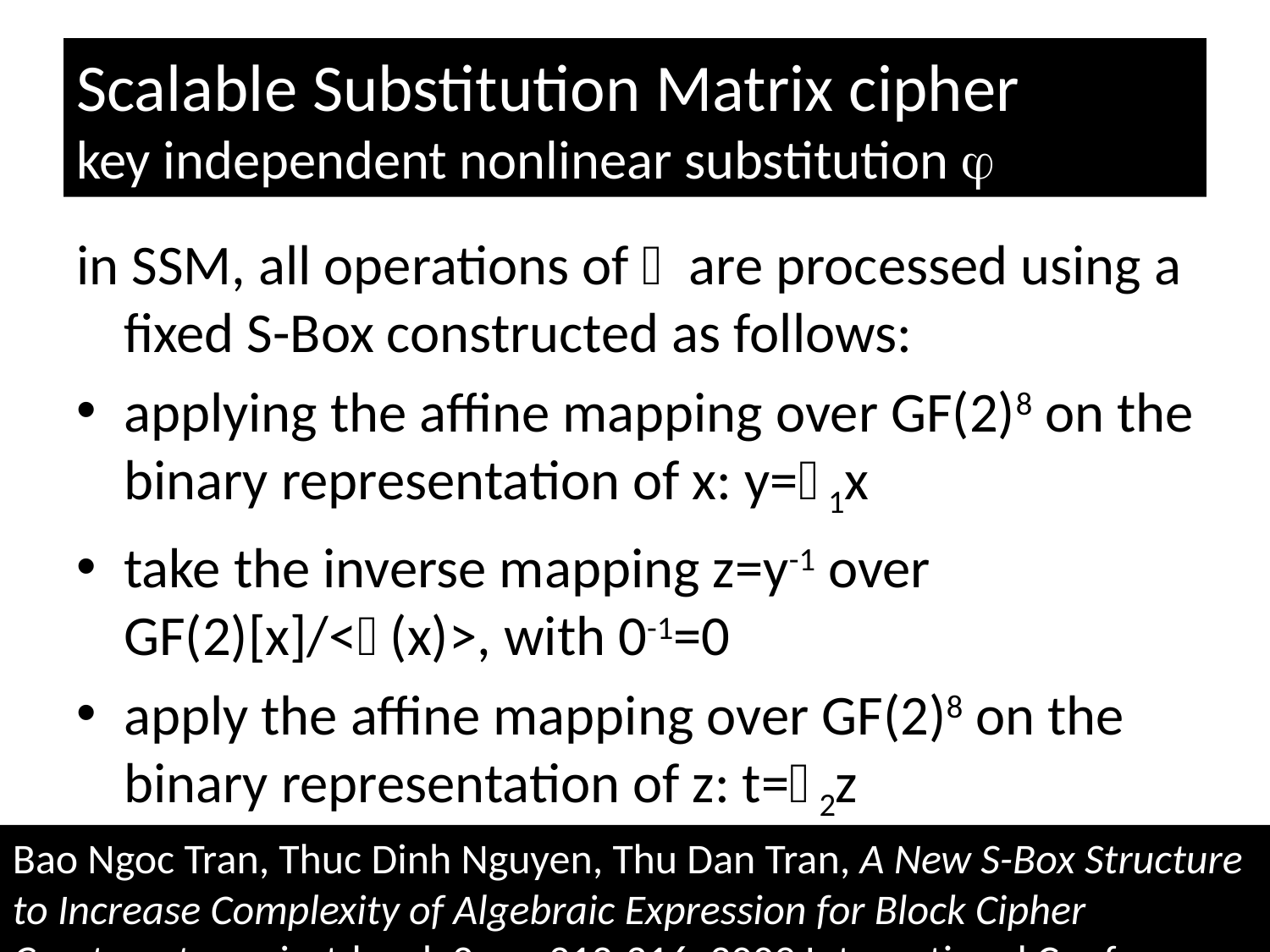

# Scalable Substitution Matrix cipher key independent nonlinear substitution ϕ
in SSM, all operations of ϕ are processed using a fixed S-Box constructed as follows:
applying the affine mapping over GF(2)8 on the binary representation of x: y=θ1x
take the inverse mapping z=y-1 over GF(2)[x]/<μ(x)>, with 0-1=0
apply the affine mapping over GF(2)8 on the binary representation of z: t=θ2z

Bao Ngoc Tran, Thuc Dinh Nguyen, Thu Dan Tran, A New S-Box Structure to Increase Complexity of Algebraic Expression for Block Cipher Cryptosystems, icctd, vol. 2, pp.212-216, 2009 International Conference on Computer Technology and Development, 2009